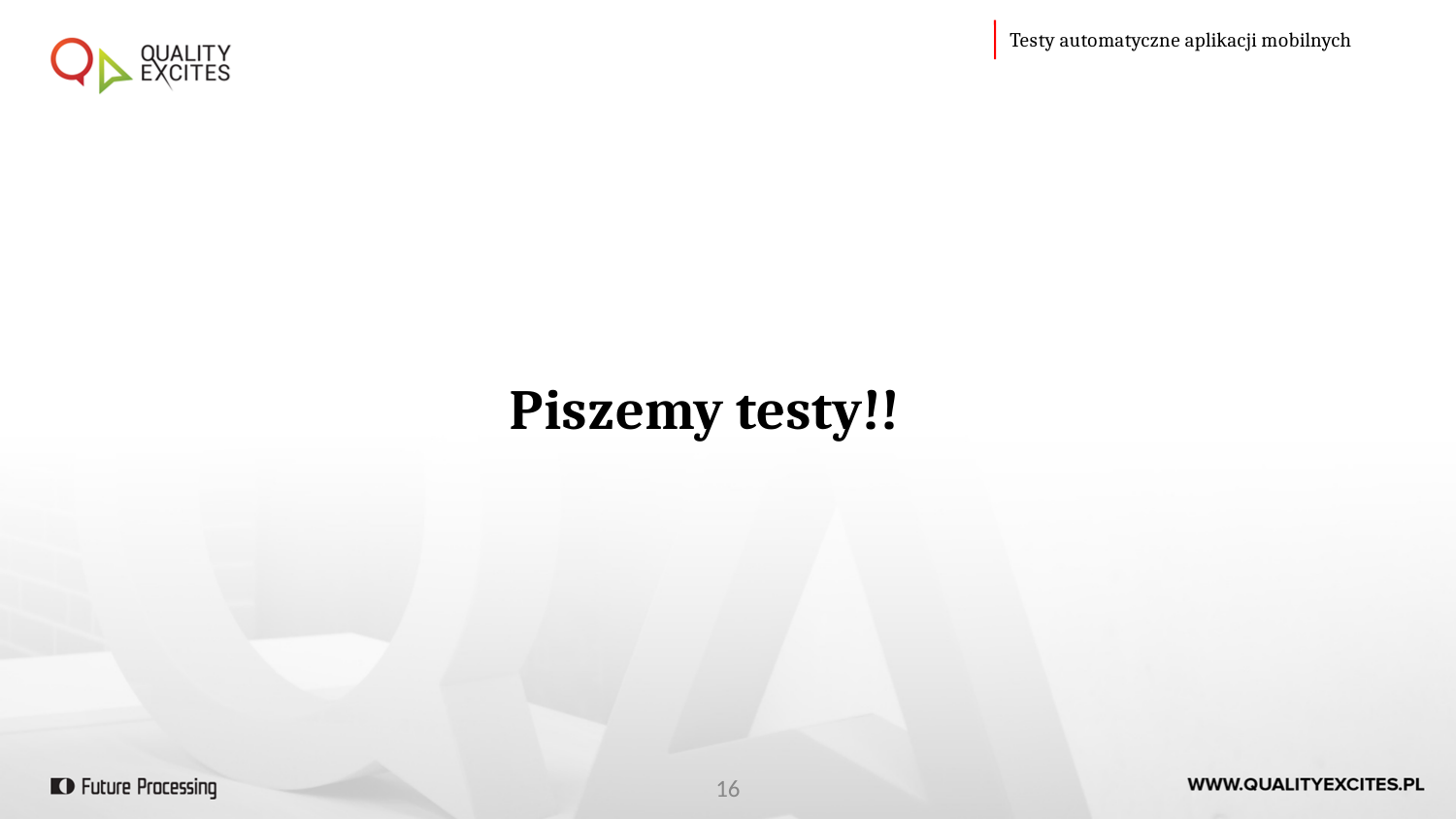

Testy automatyczne aplikacji mobilnych

Piszemy testy!!
16